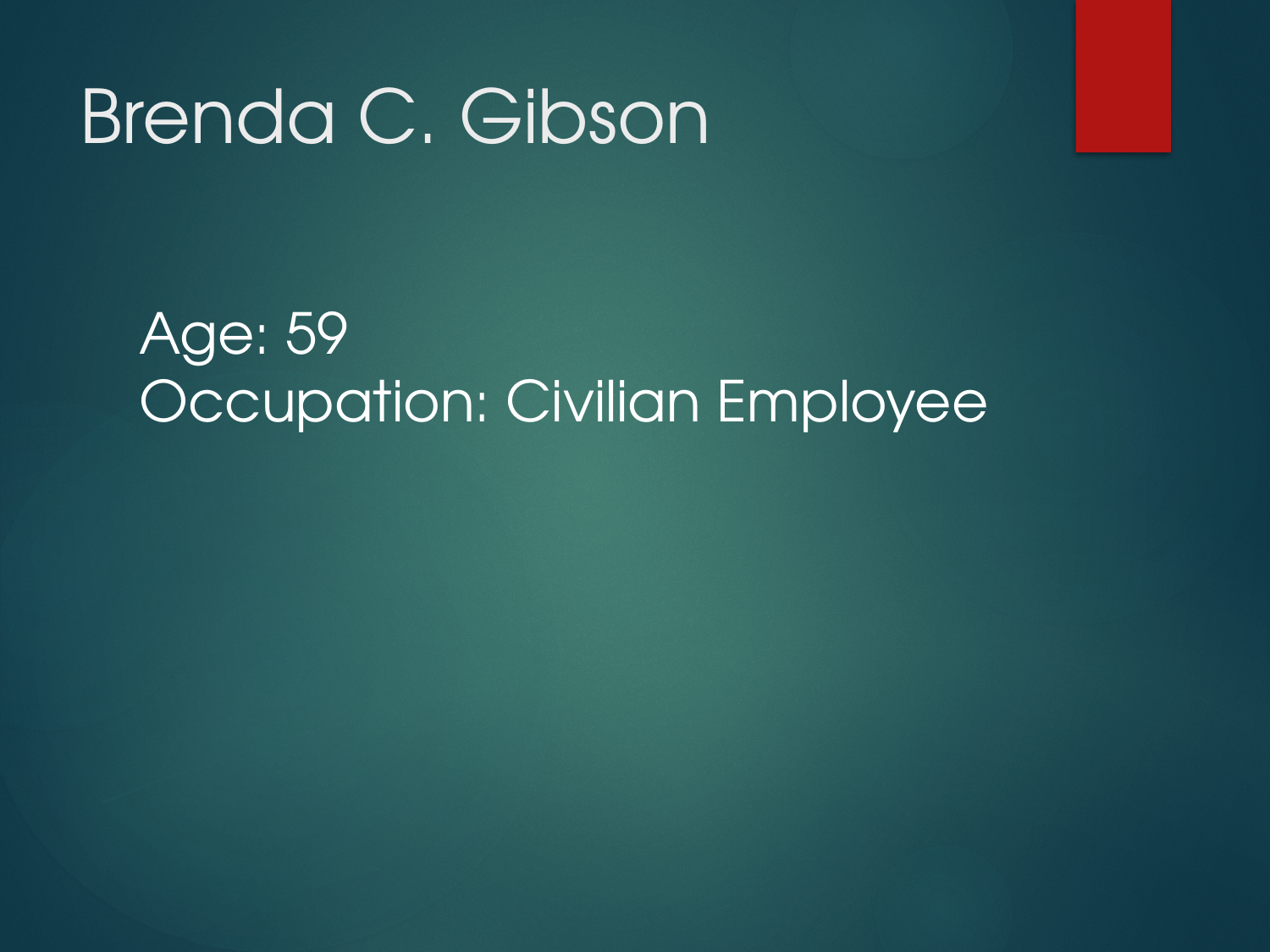

# Brenda C. Gibson

Age: 59
Occupation: Civilian Employee